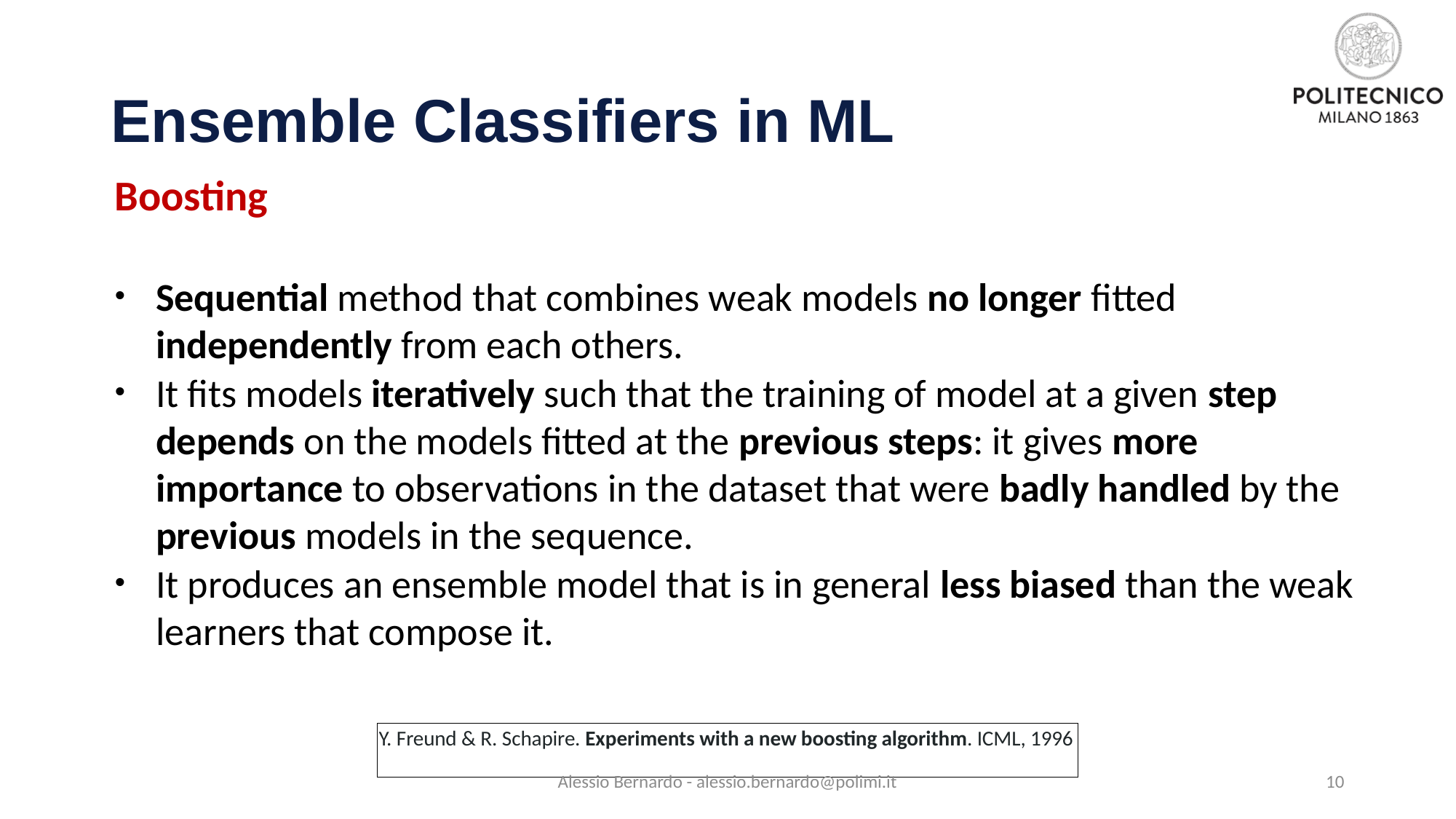

# Ensemble Classifiers in ML
Boosting
Sequential method that combines weak models no longer fitted independently from each others.
It fits models iteratively such that the training of model at a given step depends on the models fitted at the previous steps: it gives more importance to observations in the dataset that were badly handled by the previous models in the sequence.
It produces an ensemble model that is in general less biased than the weak learners that compose it.

Y. Freund & R. Schapire. Experiments with a new boosting algorithm. ICML, 1996

Alessio Bernardo - alessio.bernardo@polimi.it
10